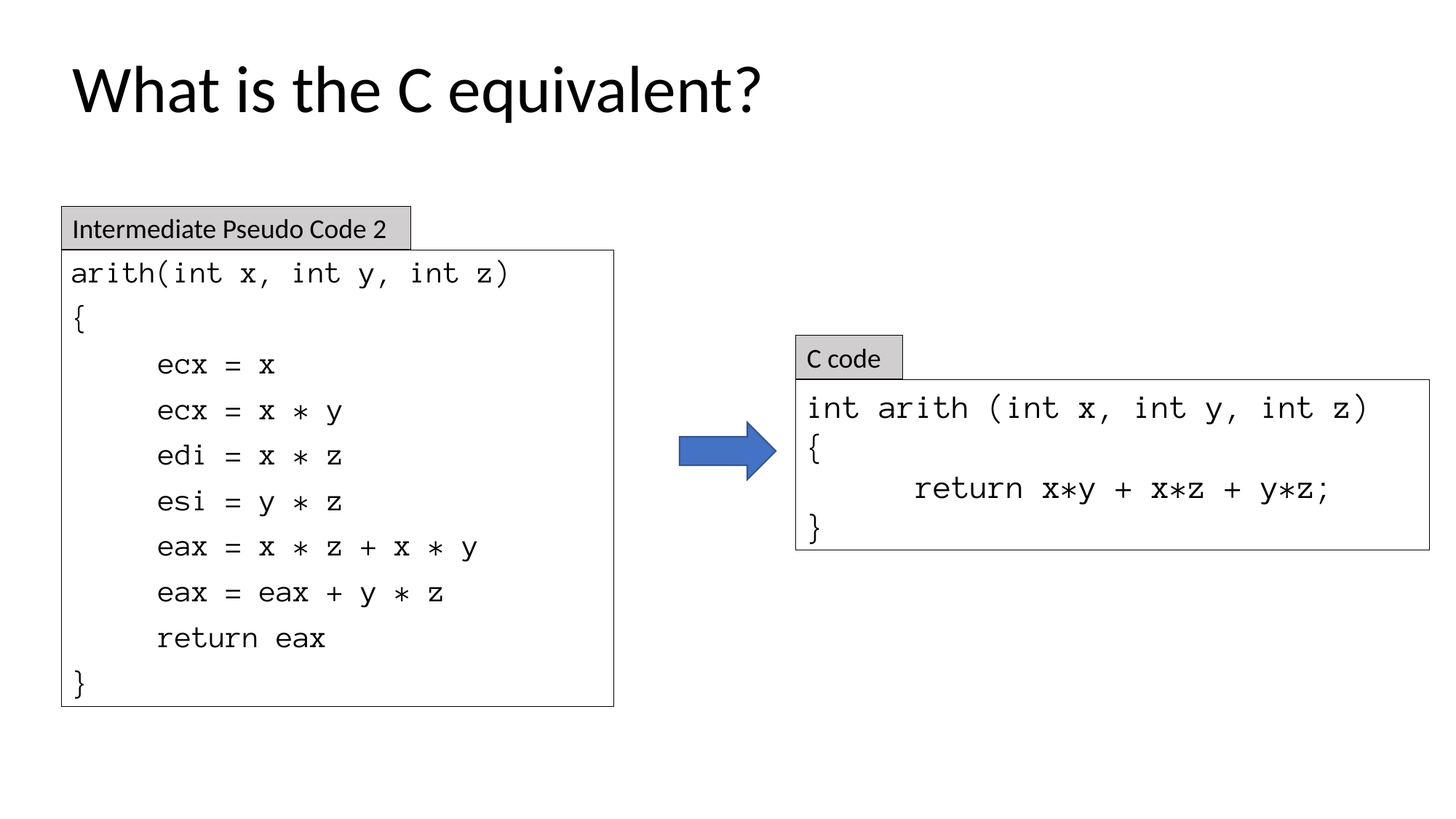

# What is the C equivalent?
Intermediate Pseudo Code 2
arith(int x, int y, int z)
{
	ecx = x
	ecx = x * y
	edi = x * z
	esi = y * z
	eax = x * z + x * y
	eax = eax + y * z
	return eax
}

C code
int arith (int x, int y, int z)
{
	return x*y + x*z + y*z;
}